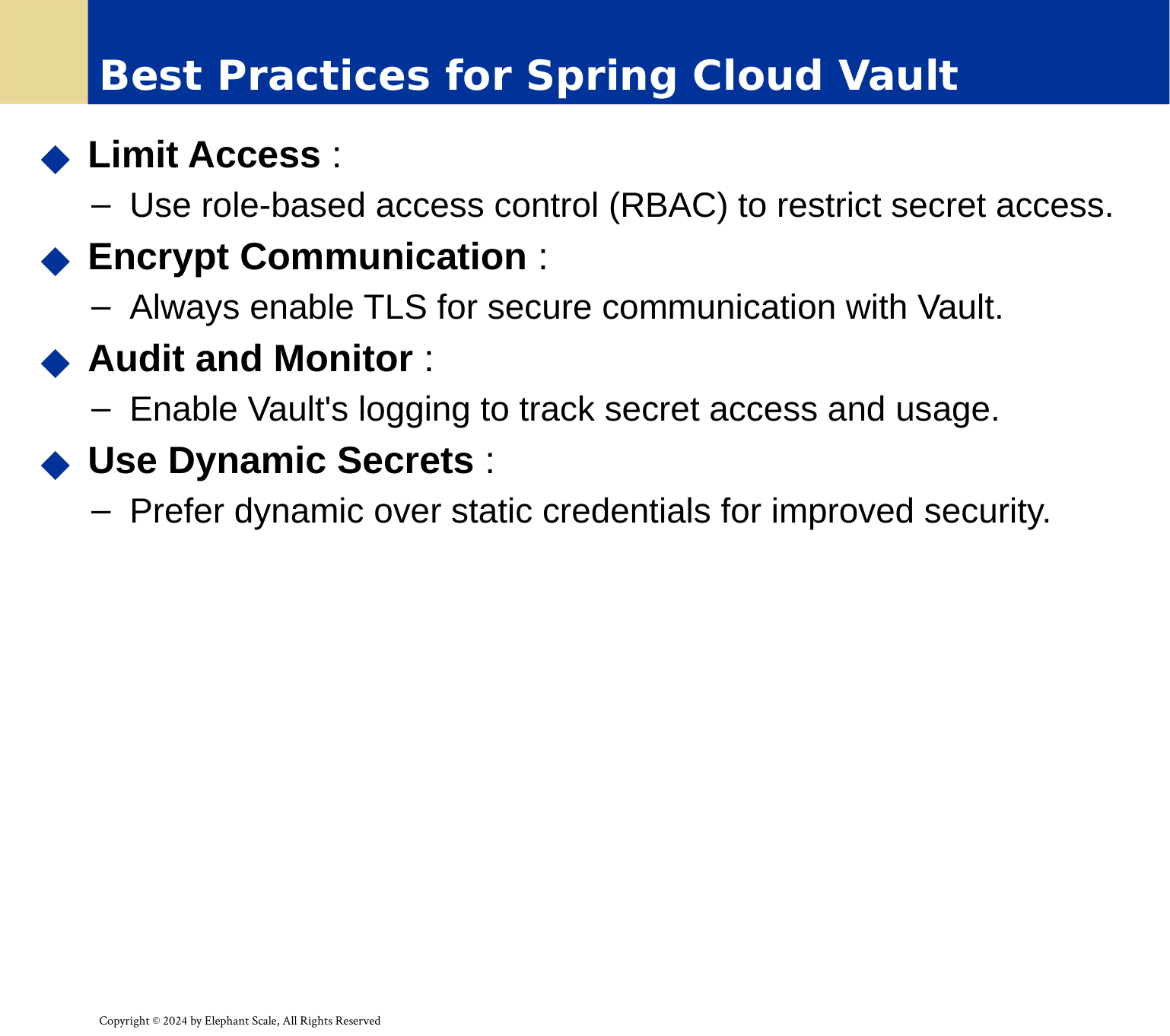

# Best Practices for Spring Cloud Vault
 Limit Access :
 Use role-based access control (RBAC) to restrict secret access.
 Encrypt Communication :
 Always enable TLS for secure communication with Vault.
 Audit and Monitor :
 Enable Vault's logging to track secret access and usage.
 Use Dynamic Secrets :
 Prefer dynamic over static credentials for improved security.
Copyright © 2024 by Elephant Scale, All Rights Reserved